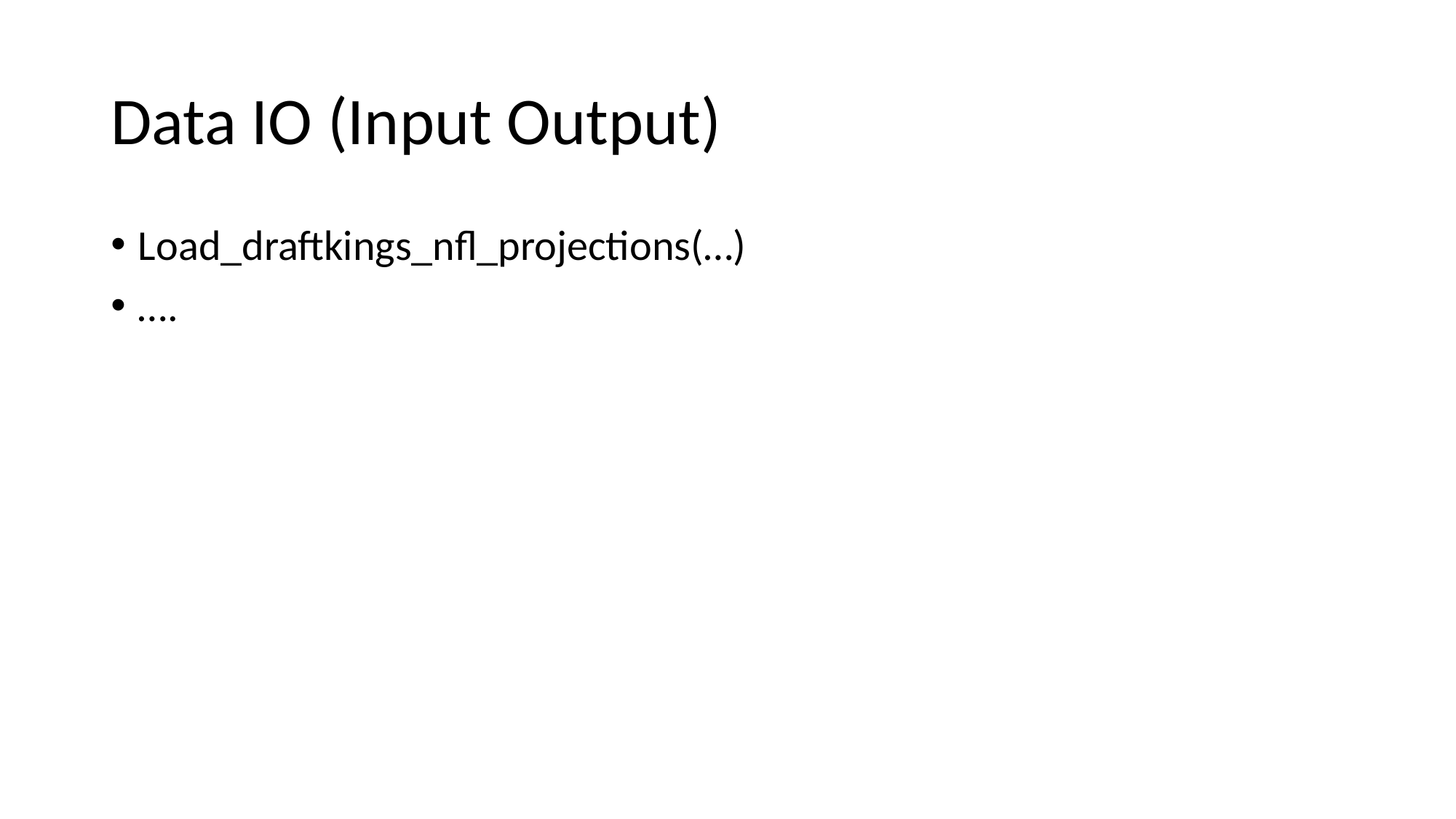

# Data IO (Input Output)
Load_draftkings_nfl_projections(…)
….